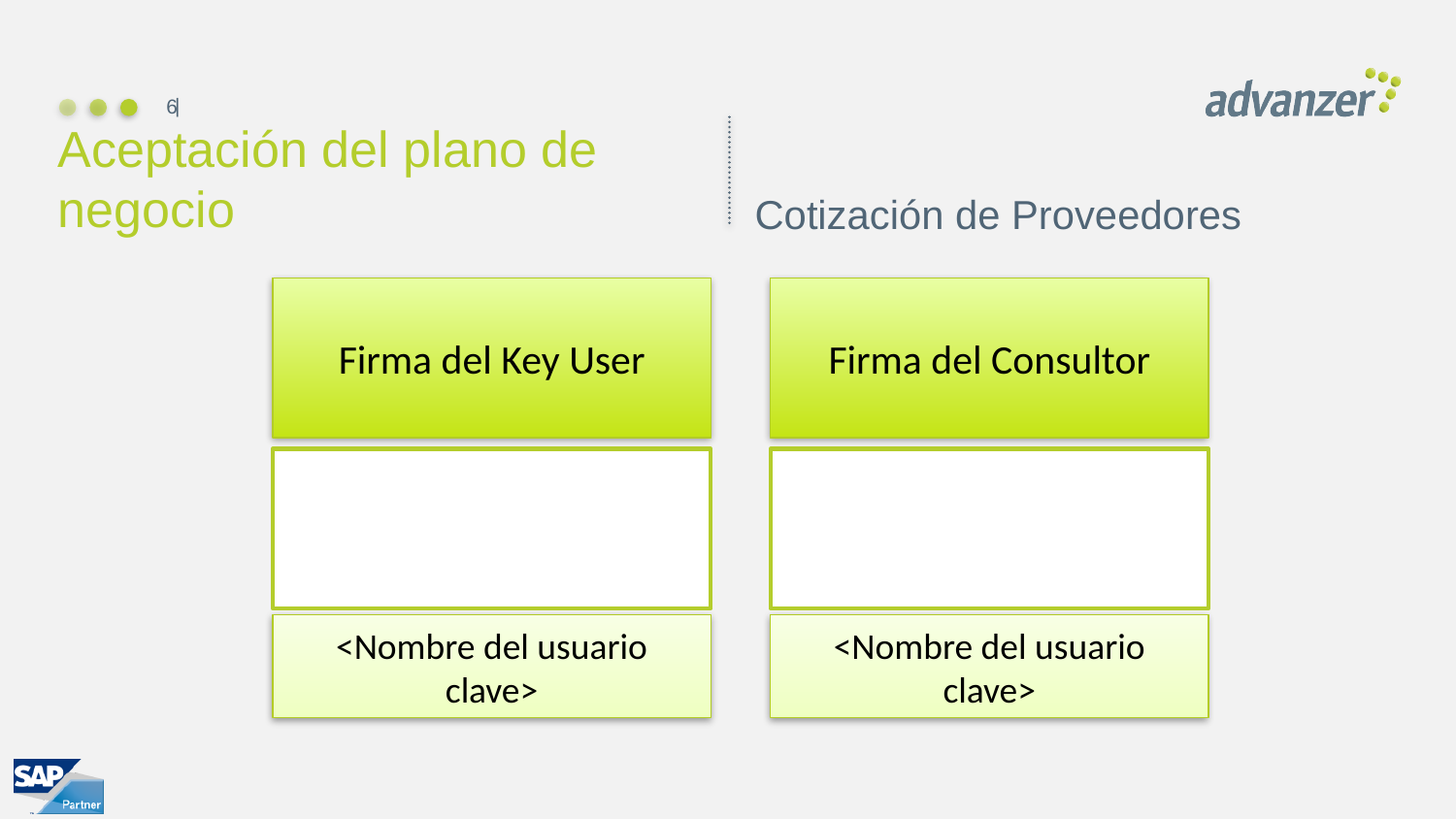

6
Cotización de Proveedores
# Aceptación del plano de negocio
Firma del Key User
Firma del Consultor

<Nombre del usuario clave>
<Nombre del usuario clave>